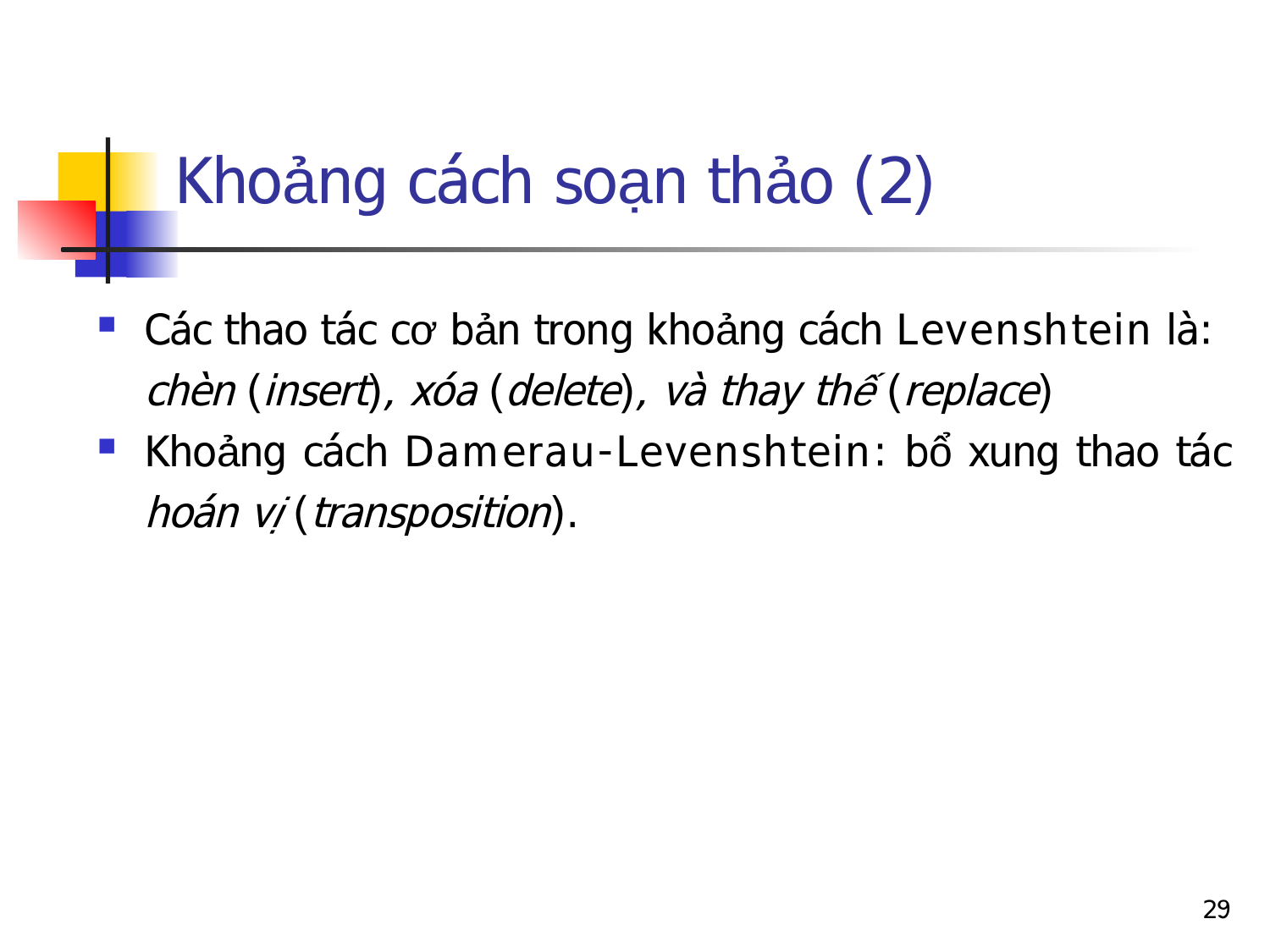

# Khoảng cách soạn thảo (2)
Các thao tác cơ bản trong khoảng cách Levenshtein là: chèn (insert), xóa (delete), và thay thế (replace)
Khoảng cách Damerau-Levenshtein: bổ xung thao tác hoán vị (transposition).
29